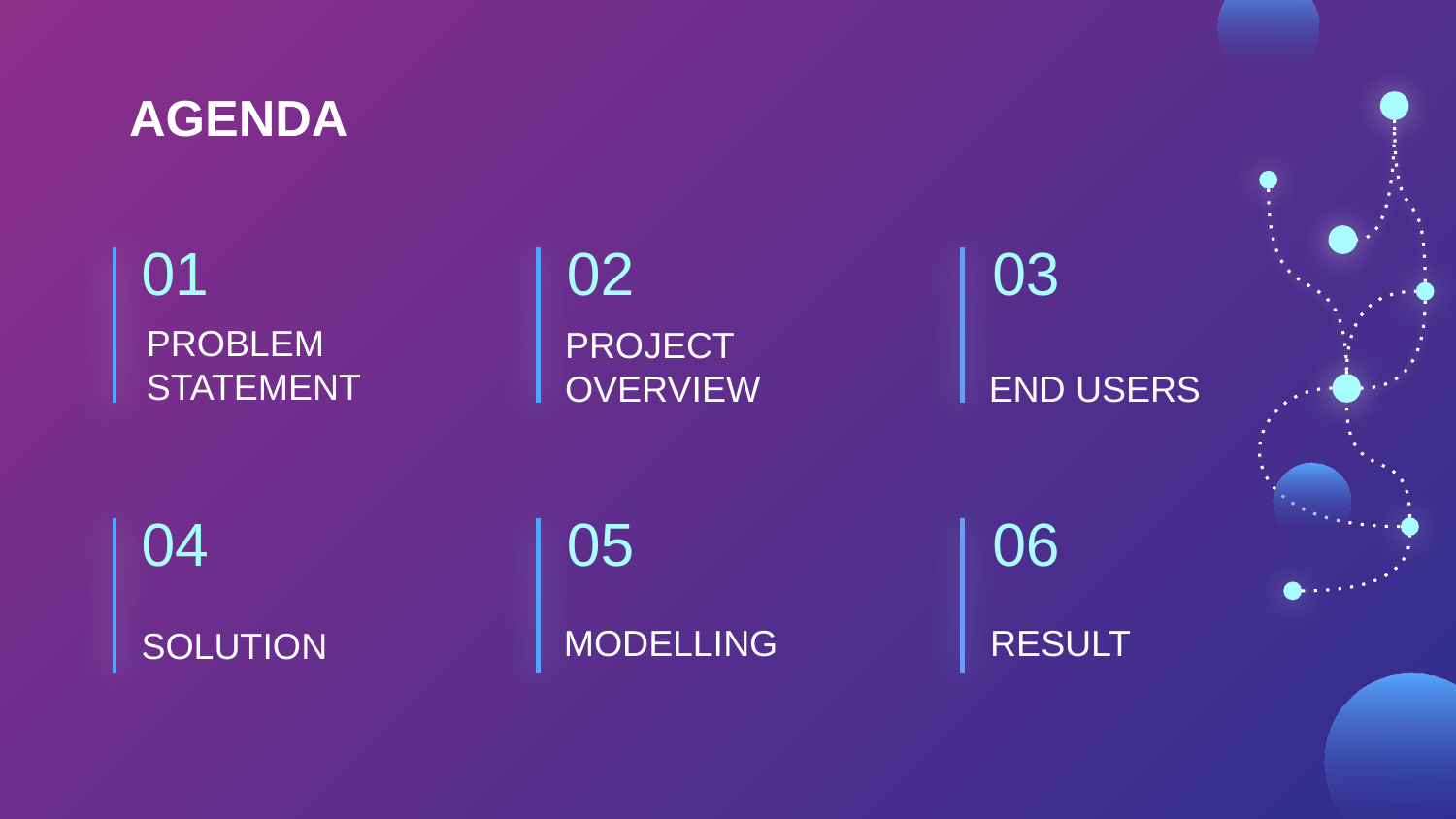

# AGENDA

01
02
03

PROJECT OVERVIEW
END USERS

PROBLEM STATEMENT

04
05
06

MODELLING
RESULT
SOLUTION